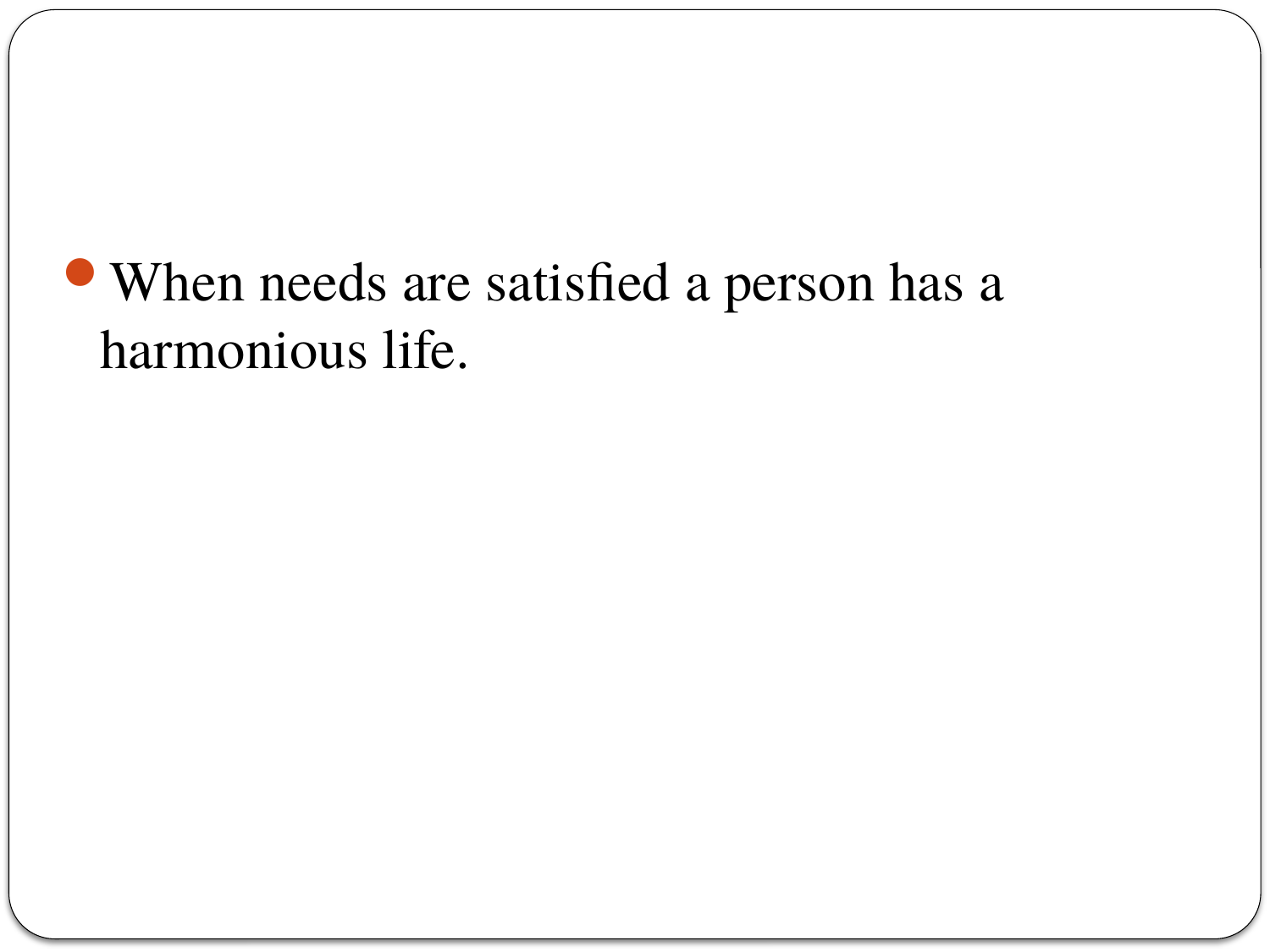

When needs are satisfied a person has a harmonious life.